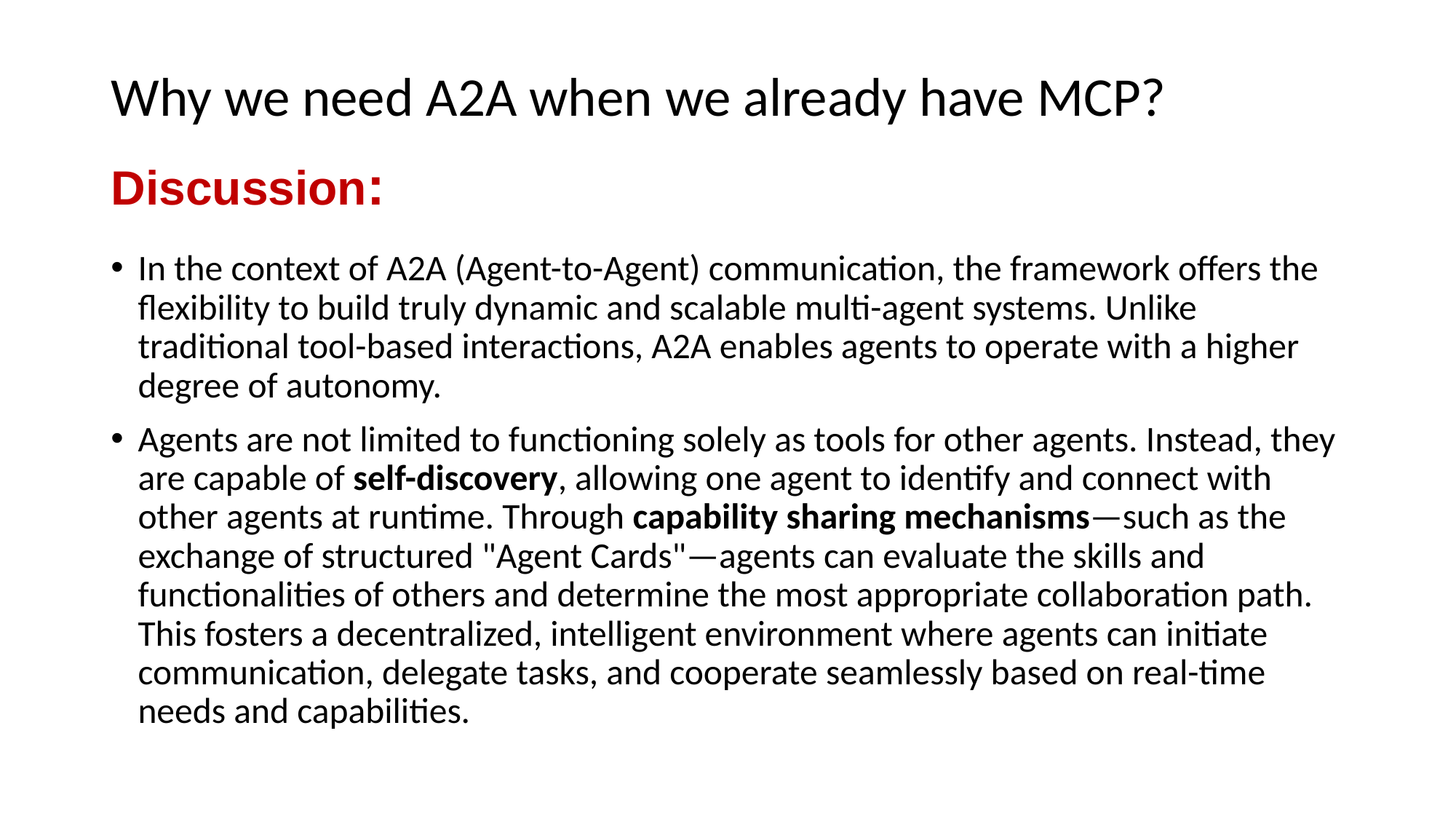

# Why we need A2A when we already have MCP?
Discussion:
In the context of A2A (Agent-to-Agent) communication, the framework offers the flexibility to build truly dynamic and scalable multi-agent systems. Unlike traditional tool-based interactions, A2A enables agents to operate with a higher degree of autonomy.
Agents are not limited to functioning solely as tools for other agents. Instead, they are capable of self-discovery, allowing one agent to identify and connect with other agents at runtime. Through capability sharing mechanisms—such as the exchange of structured "Agent Cards"—agents can evaluate the skills and functionalities of others and determine the most appropriate collaboration path. This fosters a decentralized, intelligent environment where agents can initiate communication, delegate tasks, and cooperate seamlessly based on real-time needs and capabilities.